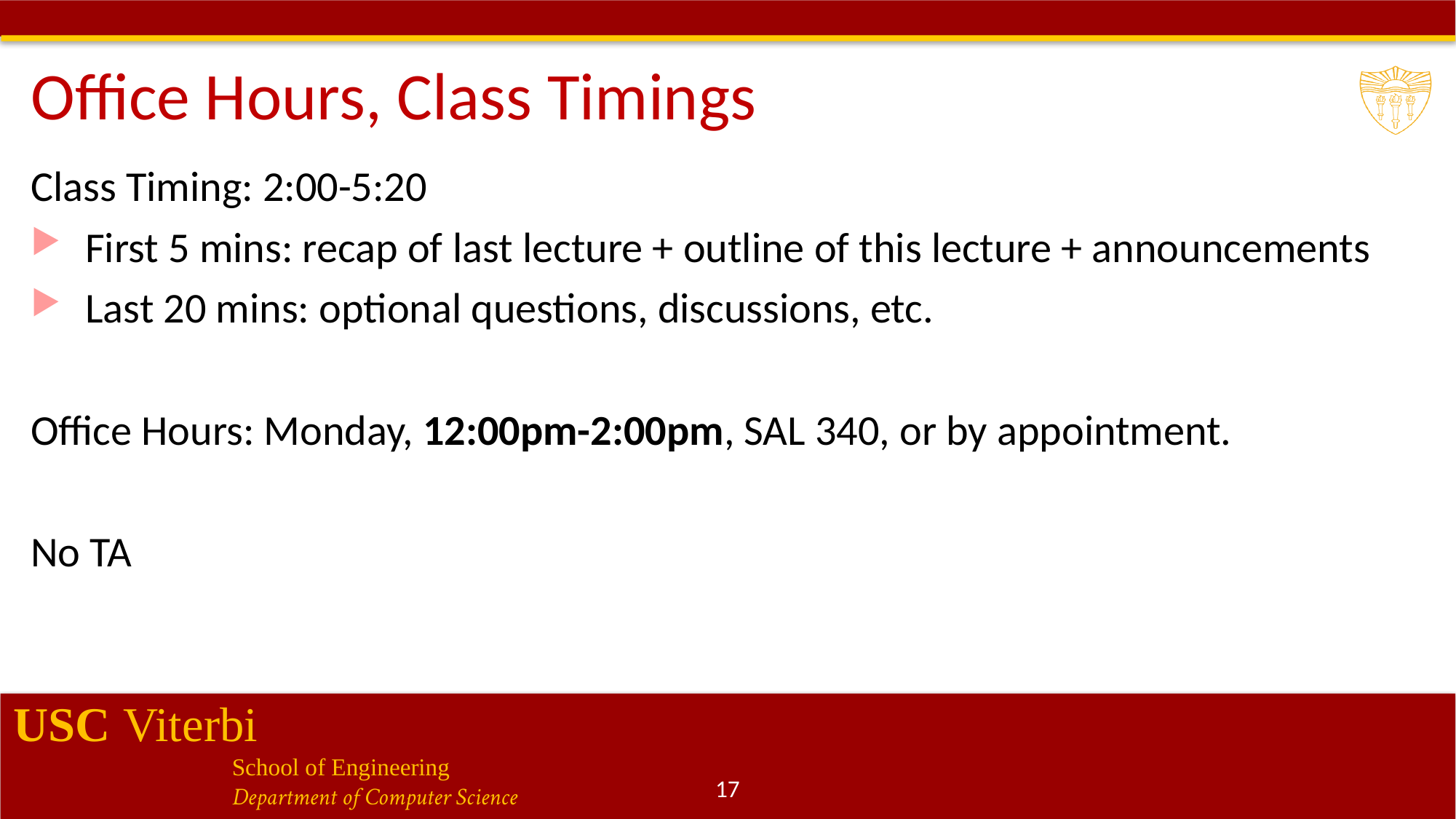

# Office Hours, Class Timings
Class Timing: 2:00-5:20
First 5 mins: recap of last lecture + outline of this lecture + announcements
Last 20 mins: optional questions, discussions, etc.

Office Hours: Monday, 12:00pm-2:00pm, SAL 340, or by appointment.

No TA
17